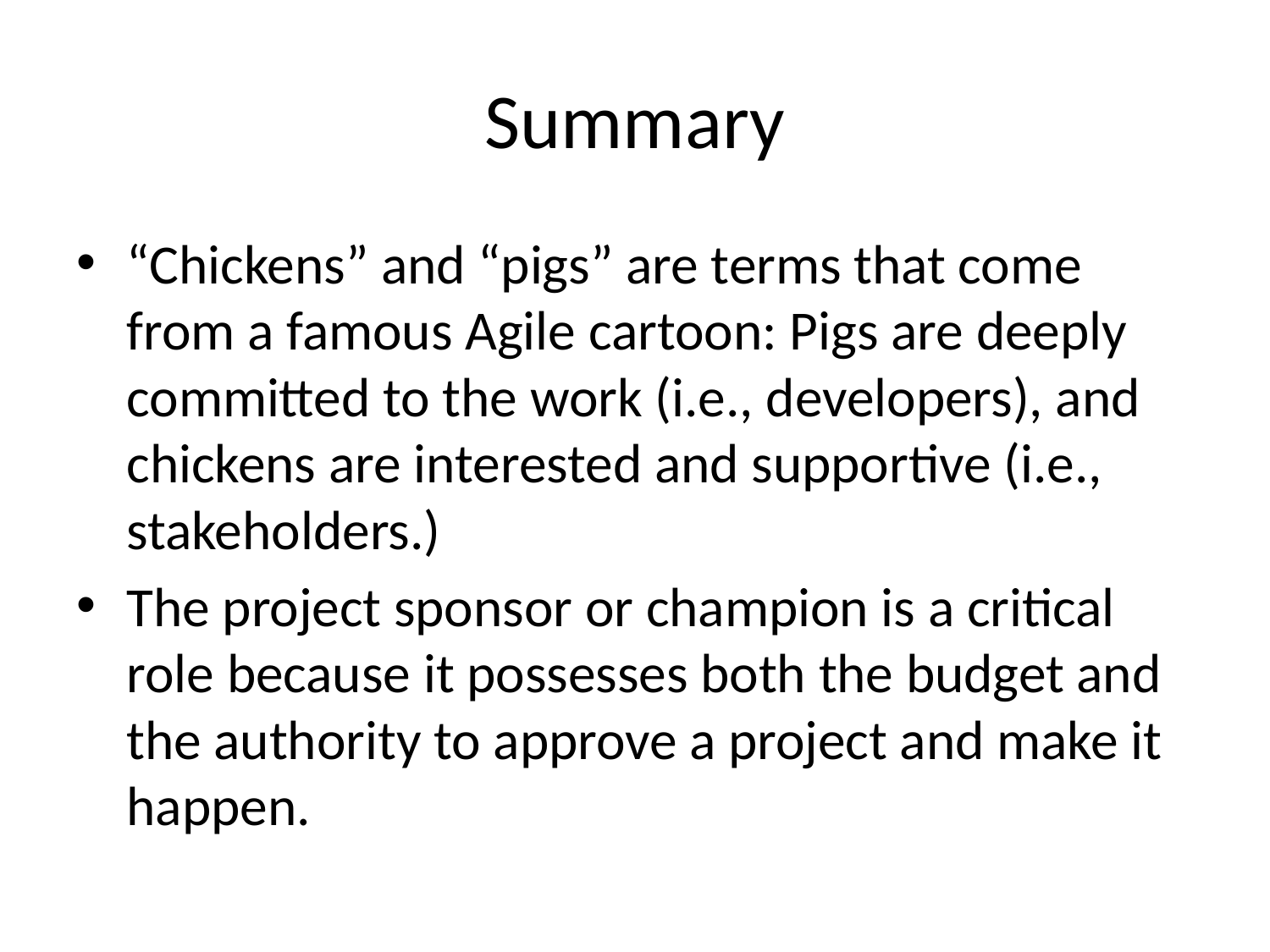

# Summary
“Chickens” and “pigs” are terms that come from a famous Agile cartoon: Pigs are deeply committed to the work (i.e., developers), and chickens are interested and supportive (i.e., stakeholders.)
The project sponsor or champion is a critical role because it possesses both the budget and the authority to approve a project and make it happen.